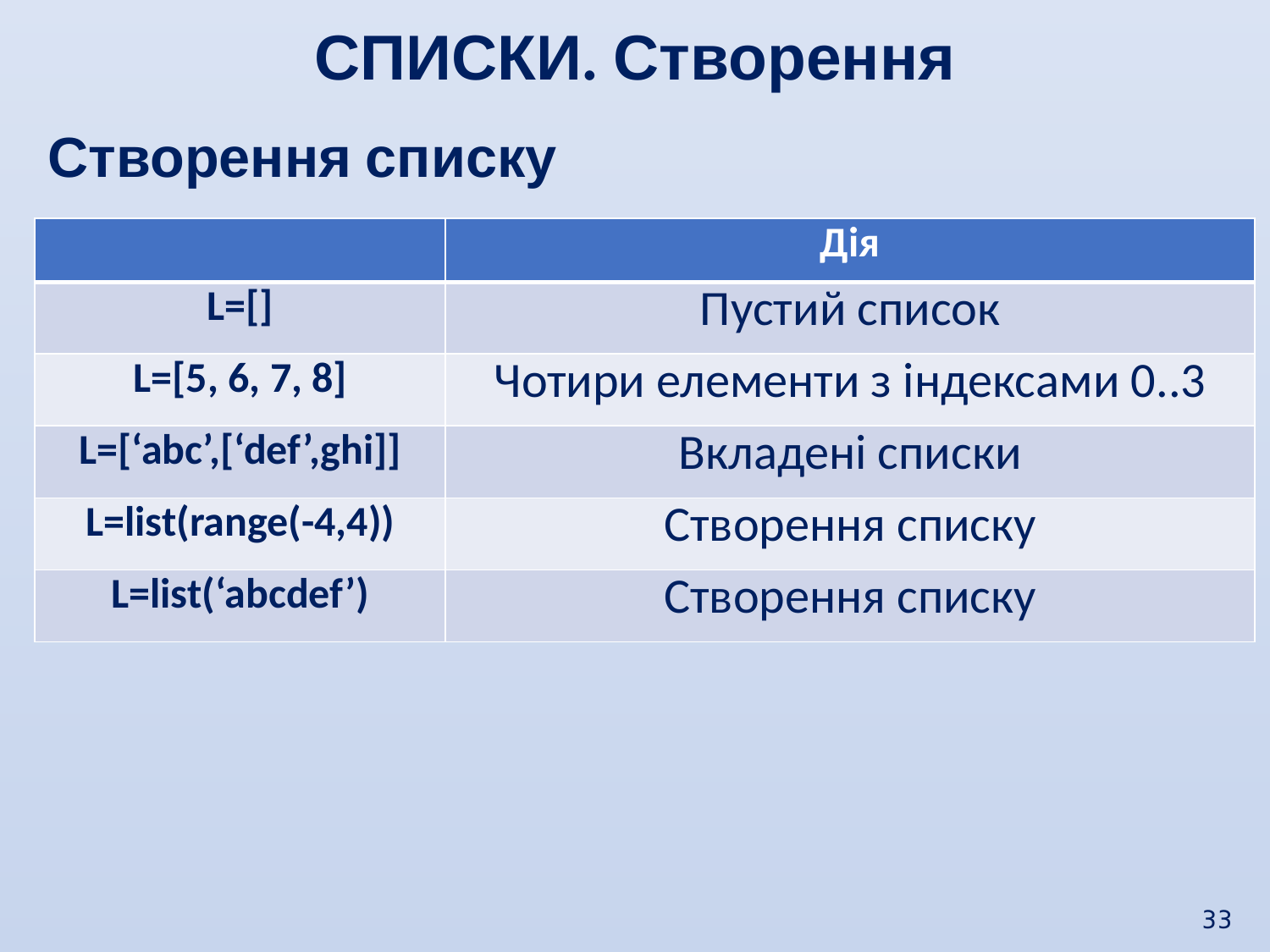

СПИСКИ. Створення
Створення списку
|  | Дія |
| --- | --- |
| L=[] | Пустий список |
| L=[5, 6, 7, 8] | Чотири елементи з індексами 0..3 |
| L=[‘abc’,[‘def’,ghi]] | Вкладені списки |
| L=list(range(-4,4)) | Створення списку |
| L=list(‘abcdef’) | Створення списку |
33